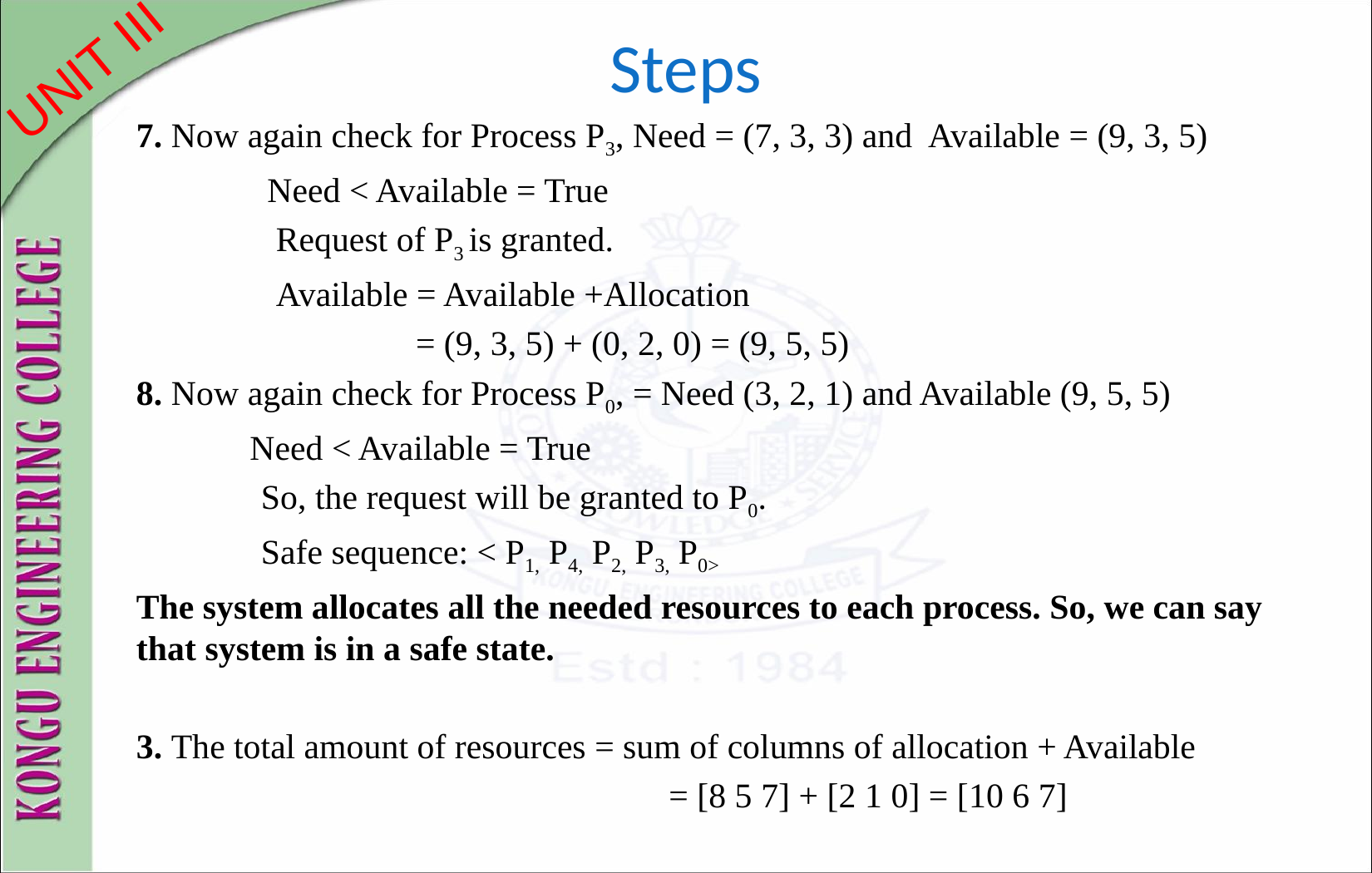

# Steps
7. Now again check for Process P3, Need = (7, 3, 3) and  Available = (9, 3, 5)
               Need < Available = True
                Request of P3 is granted.
                Available = Available +Allocation
                                = (9, 3, 5) + (0, 2, 0) = (9, 5, 5)
8. Now again check for Process P0, = Need (3, 2, 1) and Available (9, 5, 5)
             Need < Available = True
	So, the request will be granted to P0.
	Safe sequence: < P1, P4, P2, P3, P0>
The system allocates all the needed resources to each process. So, we can say that system is in a safe state.

3. The total amount of resources = sum of columns of allocation + Available
                                                             = [8 5 7] + [2 1 0] = [10 6 7]